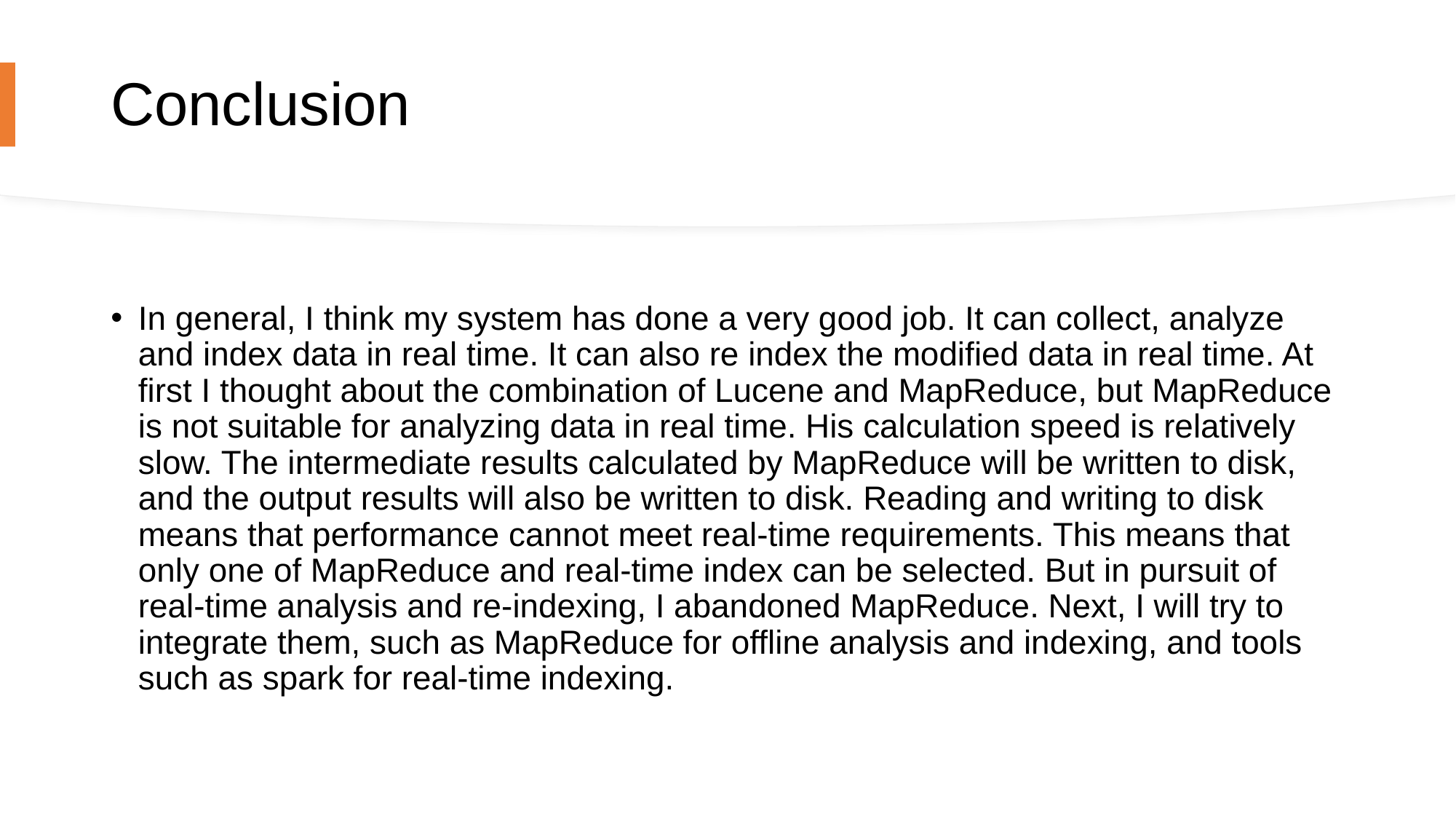

# Conclusion

In general, I think my system has done a very good job. It can collect, analyze and index data in real time. It can also re index the modified data in real time. At first I thought about the combination of Lucene and MapReduce, but MapReduce is not suitable for analyzing data in real time. His calculation speed is relatively slow. The intermediate results calculated by MapReduce will be written to disk, and the output results will also be written to disk. Reading and writing to disk means that performance cannot meet real-time requirements. This means that only one of MapReduce and real-time index can be selected. But in pursuit of real-time analysis and re-indexing, I abandoned MapReduce. Next, I will try to integrate them, such as MapReduce for offline analysis and indexing, and tools such as spark for real-time indexing.